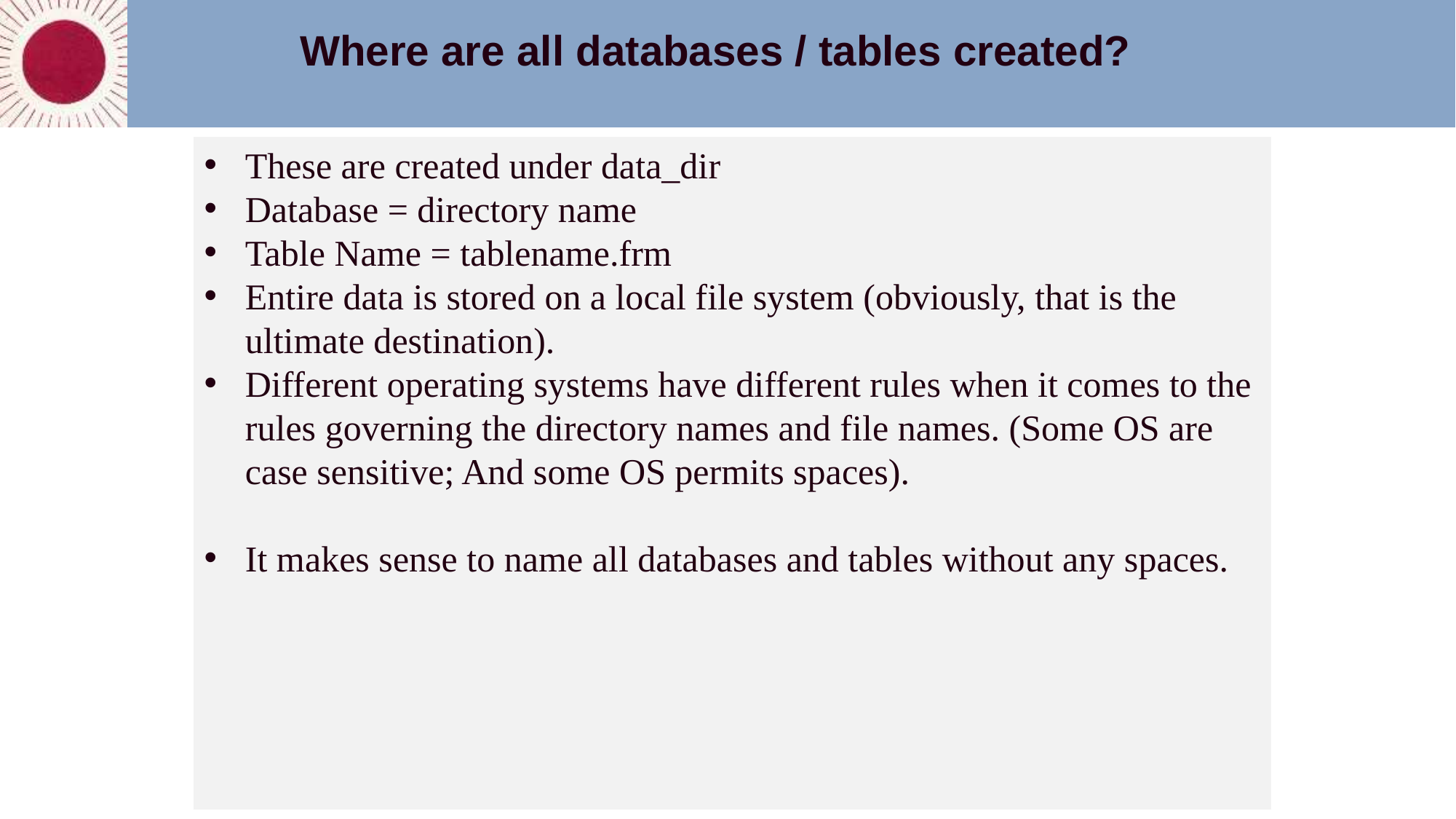

Where are all databases / tables created?
These are created under data_dir
Database = directory name
Table Name = tablename.frm
Entire data is stored on a local file system (obviously, that is the ultimate destination).
Different operating systems have different rules when it comes to the rules governing the directory names and file names. (Some OS are case sensitive; And some OS permits spaces).

It makes sense to name all databases and tables without any spaces.